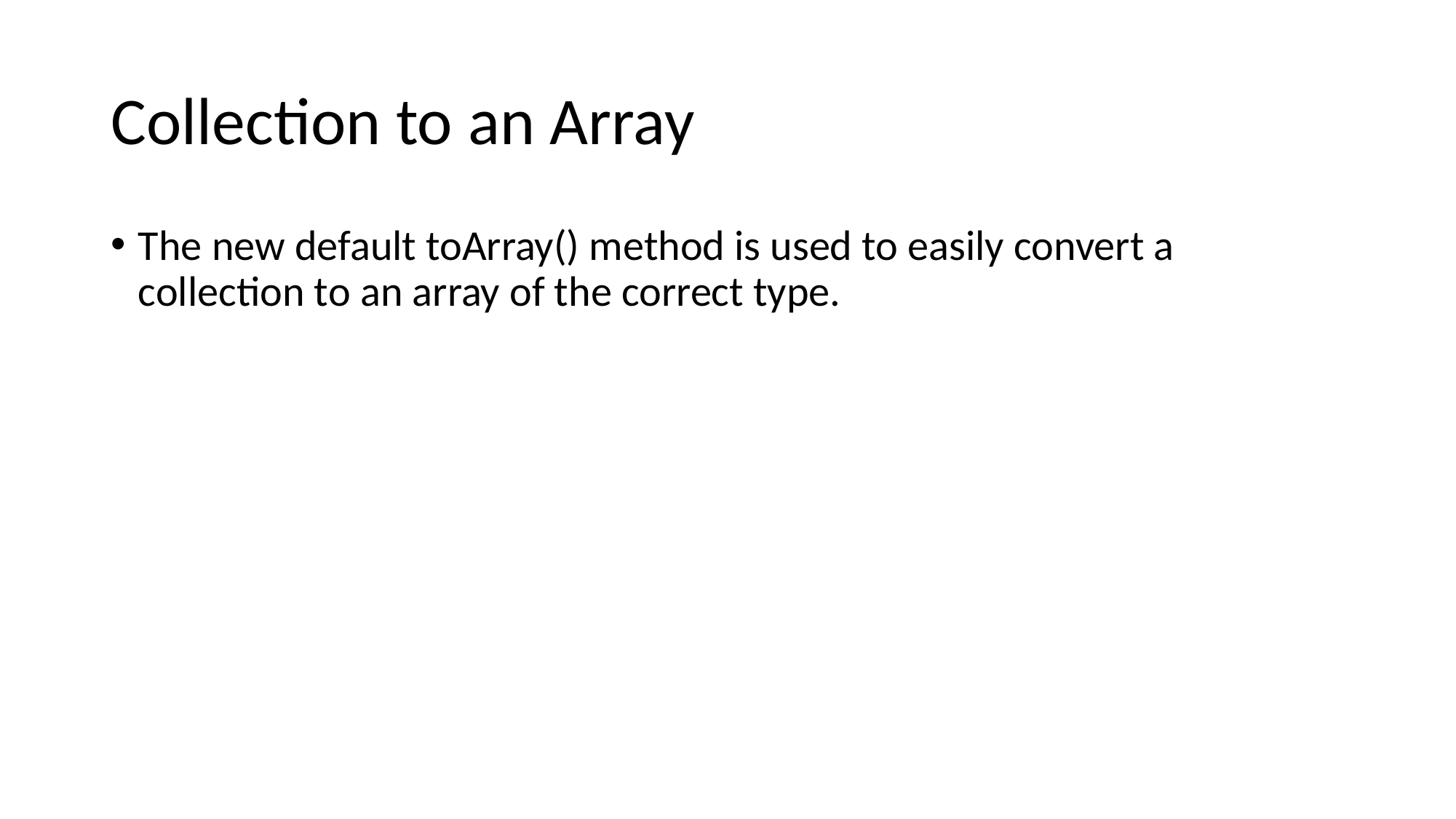

# Collection to an Array
The new default toArray() method is used to easily convert a collection to an array of the correct type.